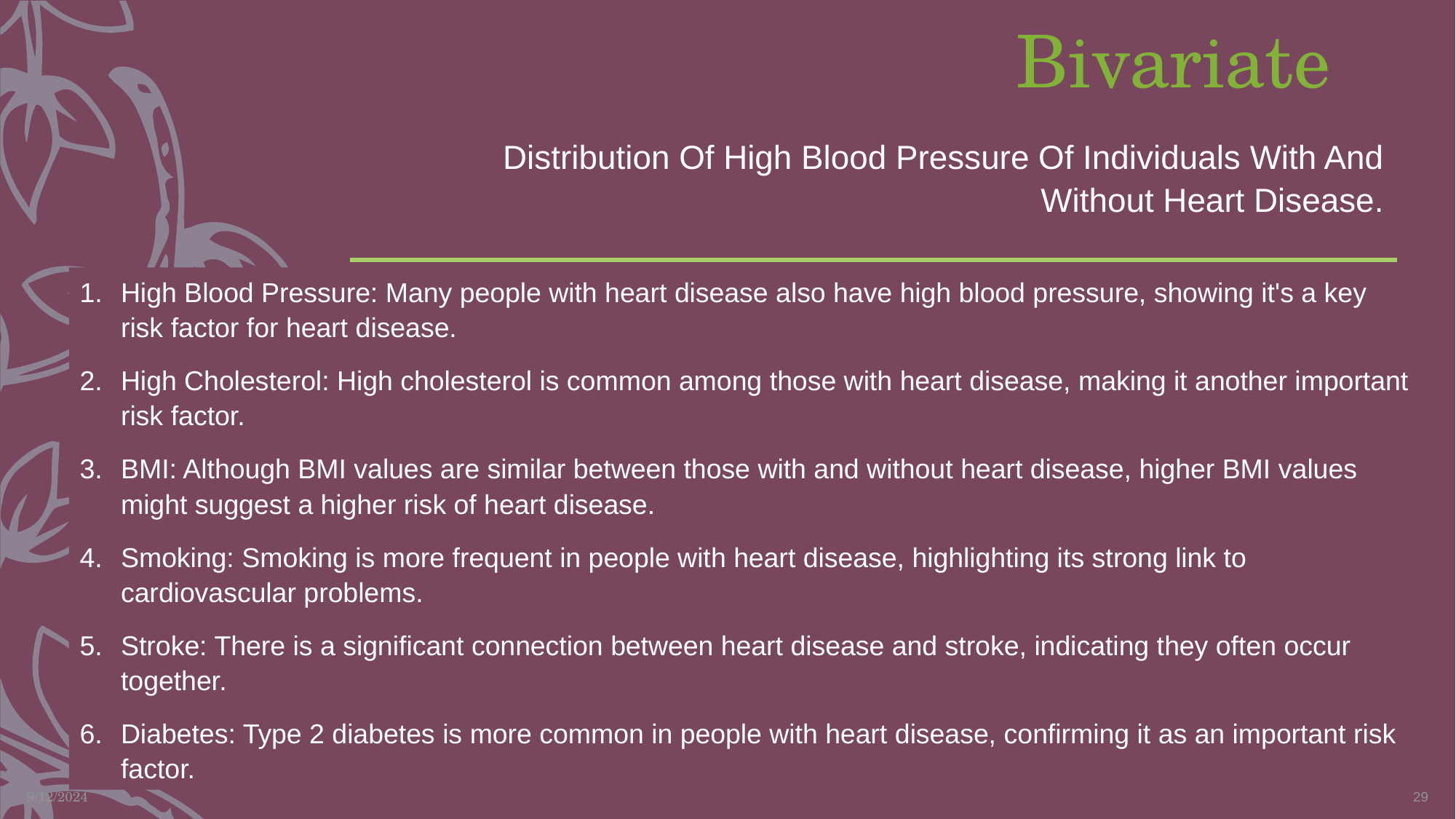

# Bivariate
Distribution Of High Blood Pressure Of Individuals With And Without Heart Disease.

High Blood Pressure: Many people with heart disease also have high blood pressure, showing it's a key risk factor for heart disease.
High Cholesterol: High cholesterol is common among those with heart disease, making it another important risk factor.
BMI: Although BMI values are similar between those with and without heart disease, higher BMI values might suggest a higher risk of heart disease.
Smoking: Smoking is more frequent in people with heart disease, highlighting its strong link to cardiovascular problems.
Stroke: There is a significant connection between heart disease and stroke, indicating they often occur together.
Diabetes: Type 2 diabetes is more common in people with heart disease, confirming it as an important risk factor.
9/12/2024
29